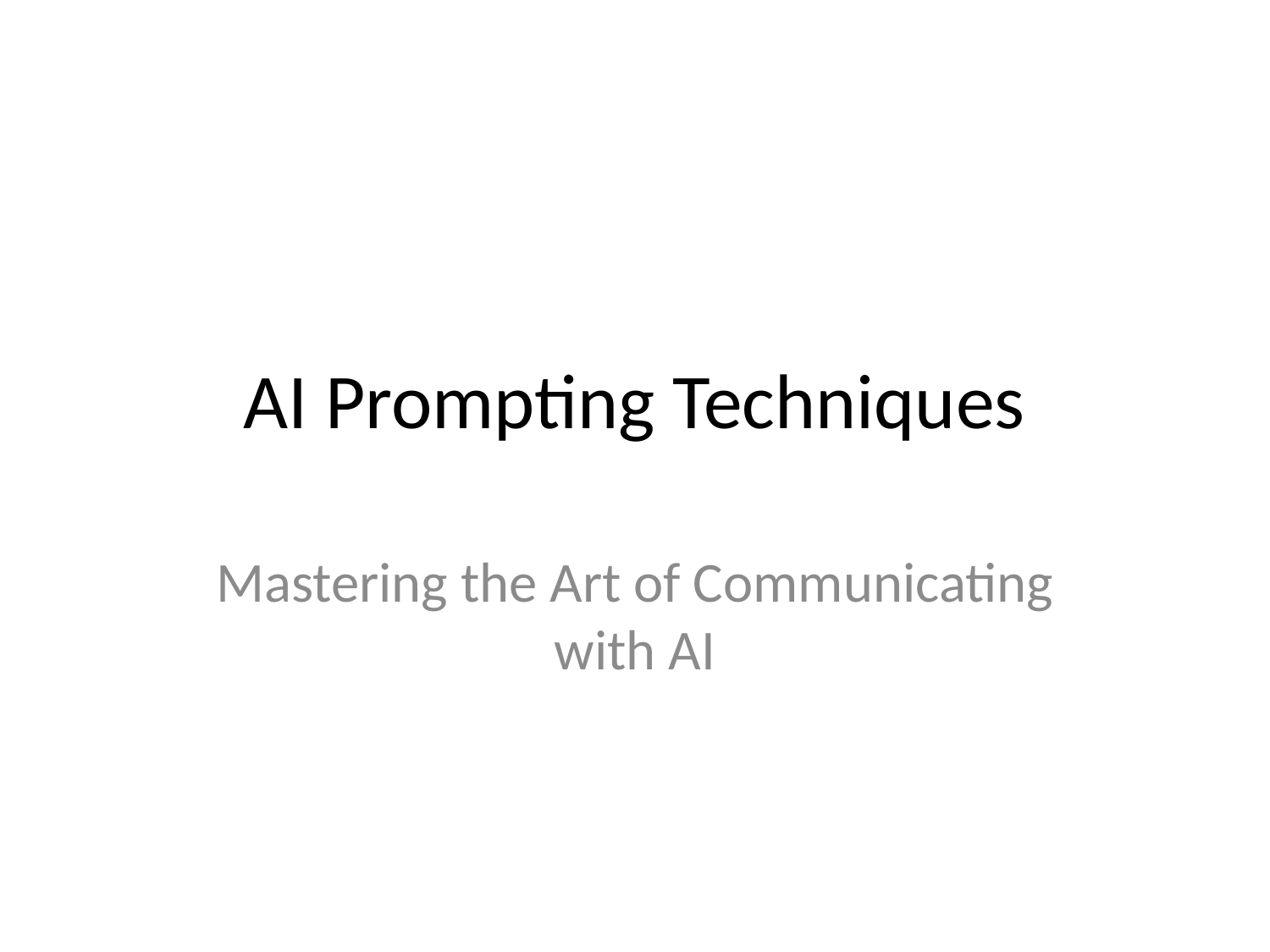

# AI Prompting Techniques
Mastering the Art of Communicating with AI